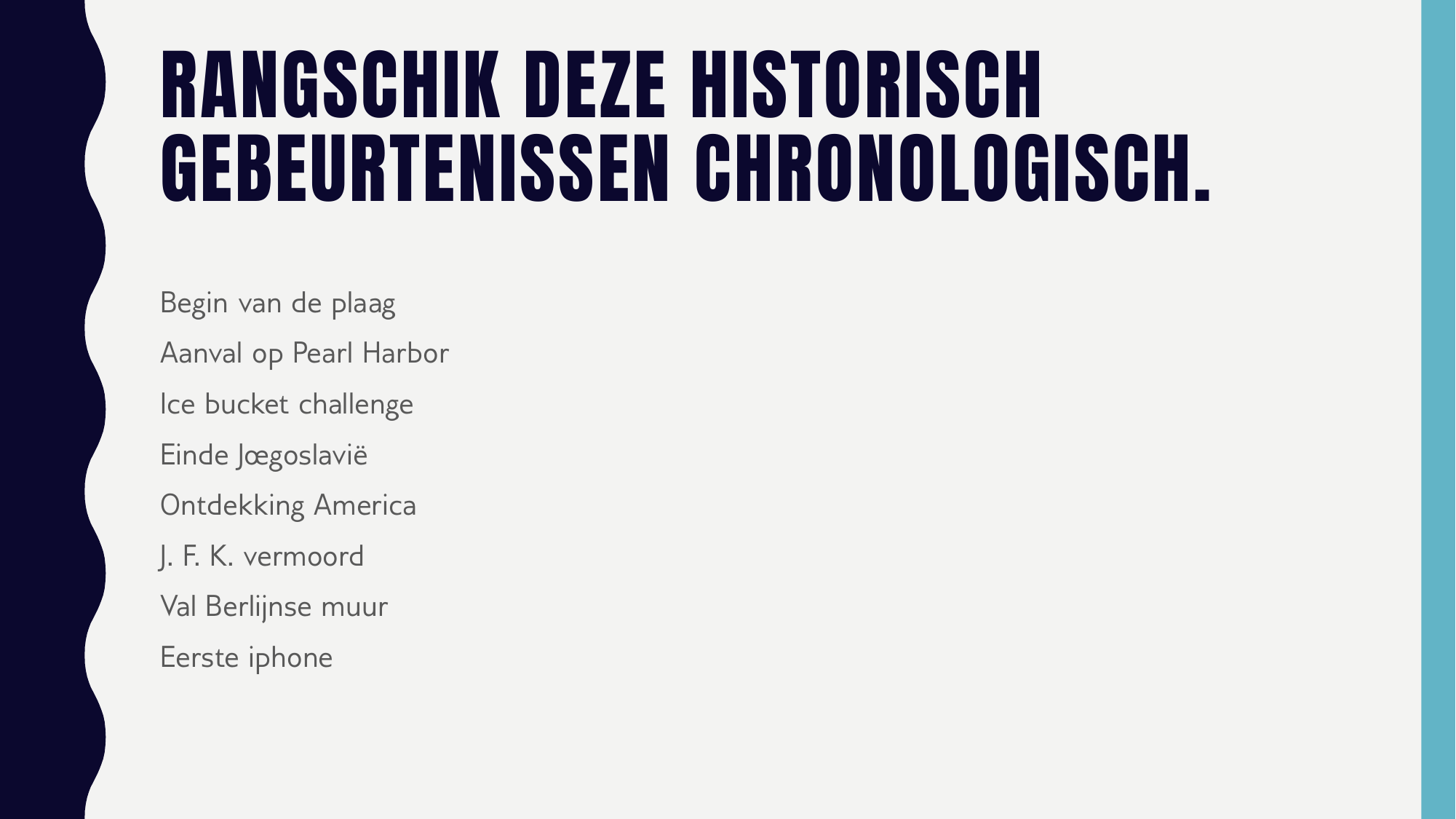

# Rangschik Deze Historisch gebeurtenissen chronologisch.
Begin van de plaag
Aanval op Pearl Harbor
Ice bucket challenge
Einde Joegoslavië
Ontdekking America
J. F. K. vermoord
Val Berlijnse muur
Eerste iphone